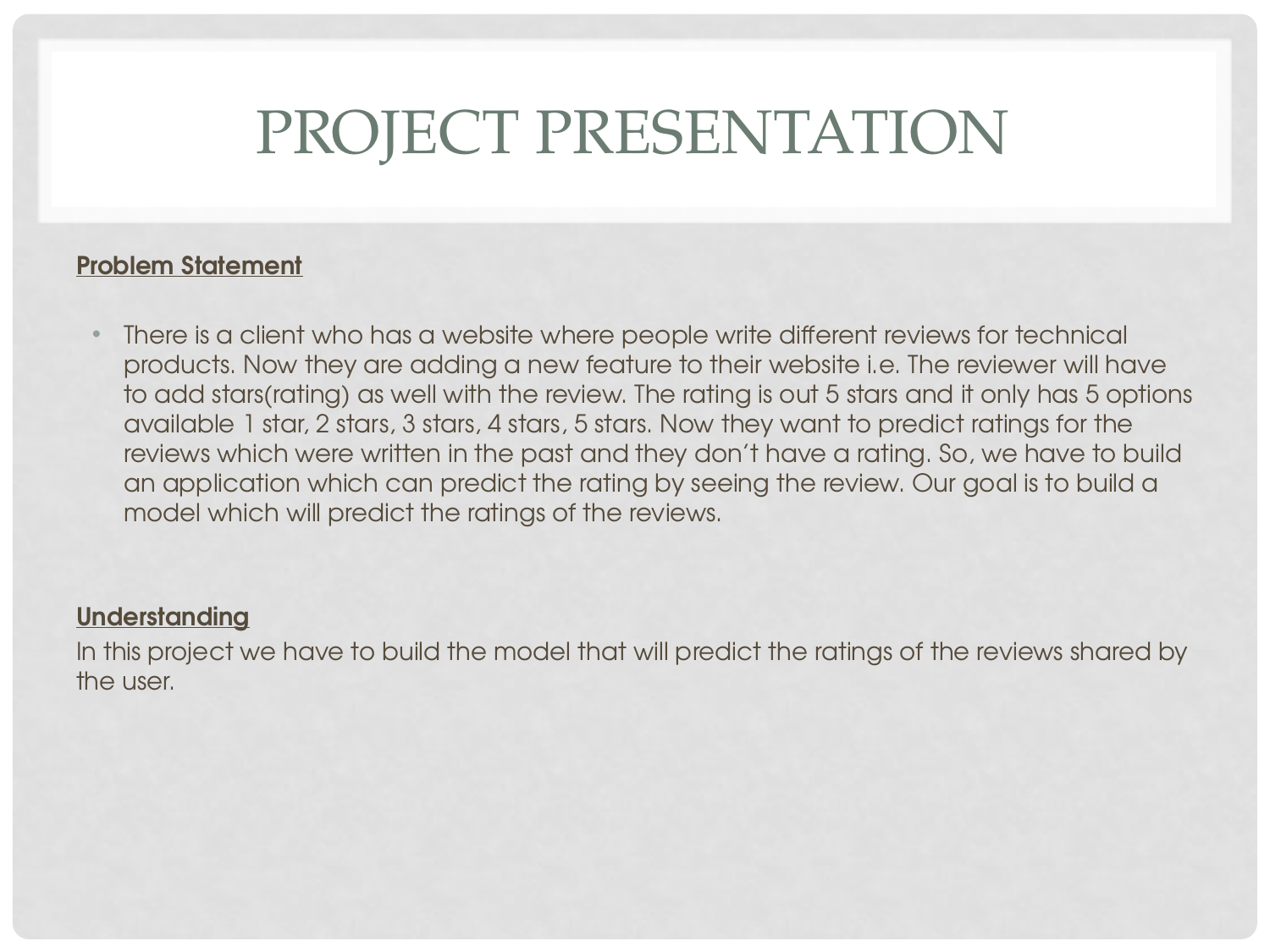

# Project Presentation
Problem Statement

There is a client who has a website where people write different reviews for technical products. Now they are adding a new feature to their website i.e. The reviewer will have to add stars(rating) as well with the review. The rating is out 5 stars and it only has 5 options available 1 star, 2 stars, 3 stars, 4 stars, 5 stars. Now they want to predict ratings for the reviews which were written in the past and they don’t have a rating. So, we have to build an application which can predict the rating by seeing the review. Our goal is to build a model which will predict the ratings of the reviews.

Understanding
In this project we have to build the model that will predict the ratings of the reviews shared by the user.